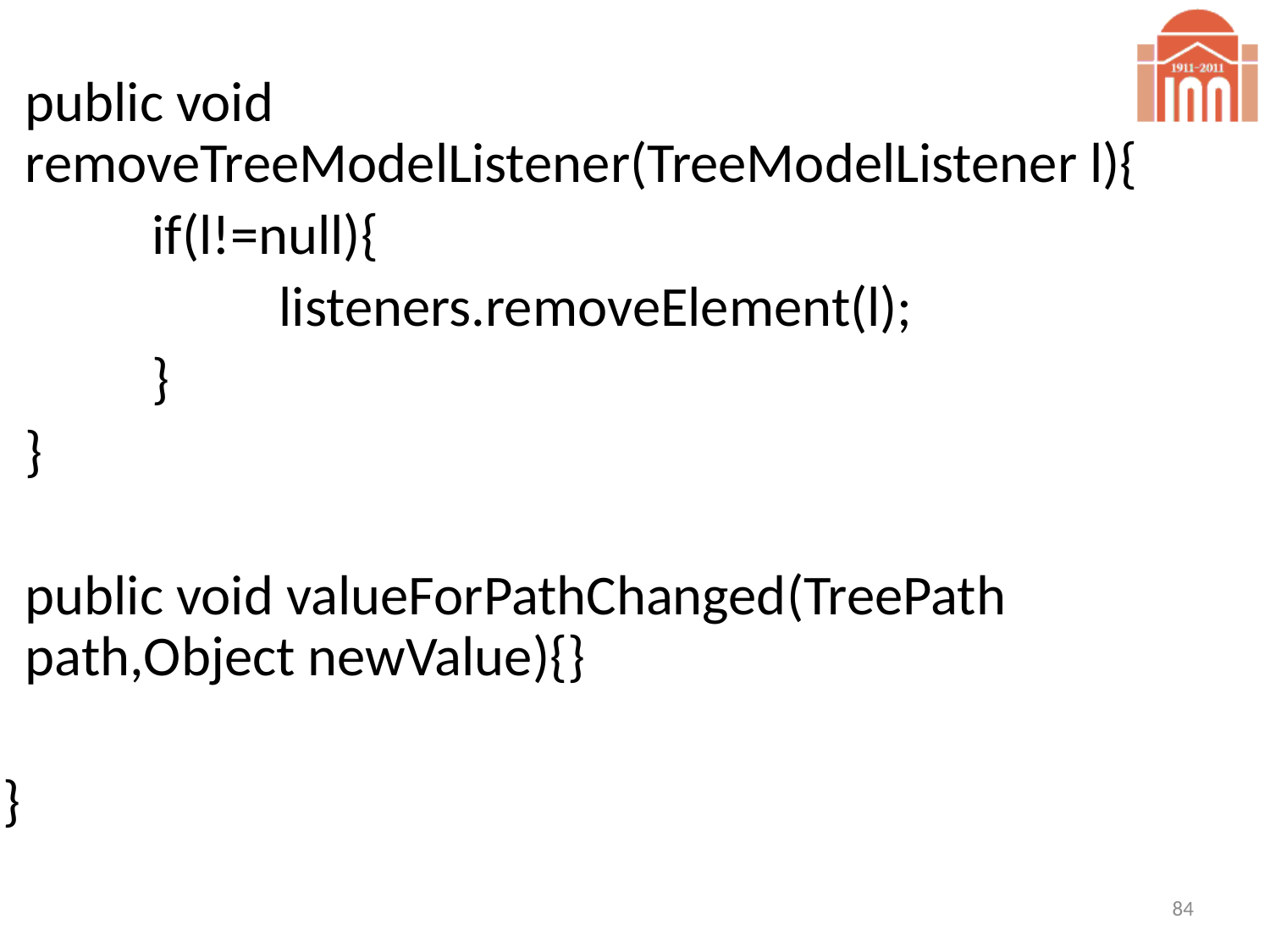

public void removeTreeModelListener(TreeModelListener l){
		if(l!=null){
			listeners.removeElement(l);
		}
	}

	public void valueForPathChanged(TreePath path,Object newValue){}

  }
84